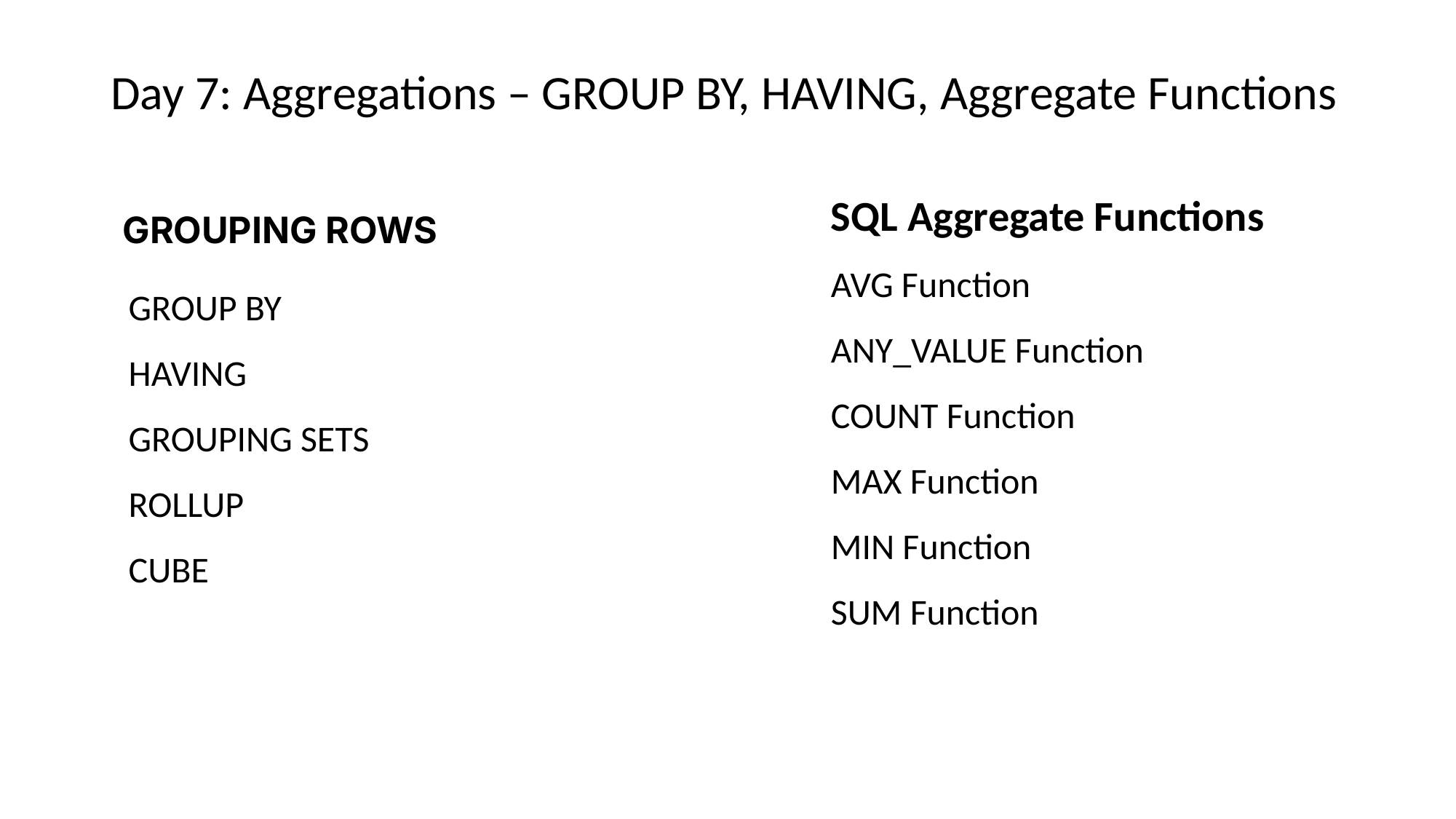

# Day 7: Aggregations – GROUP BY, HAVING, Aggregate Functions
SQL Aggregate Functions
AVG Function
ANY_VALUE Function
COUNT Function
MAX Function
MIN Function
SUM Function
Grouping Rows
GROUP BY
HAVING
GROUPING SETS
ROLLUP
CUBE